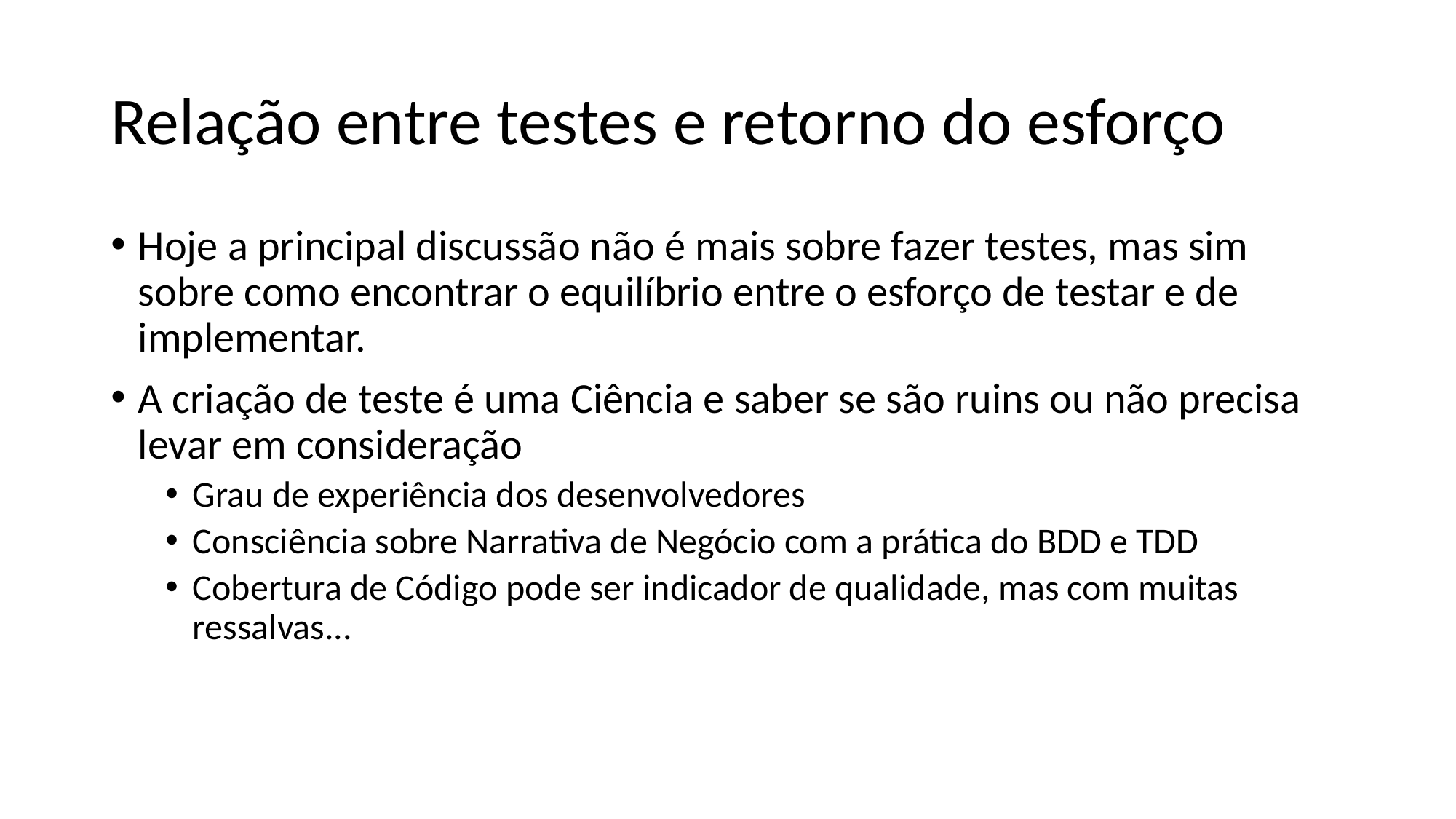

# Relação entre testes e retorno do esforço
Hoje a principal discussão não é mais sobre fazer testes, mas sim sobre como encontrar o equilíbrio entre o esforço de testar e de implementar.
A criação de teste é uma Ciência e saber se são ruins ou não precisa levar em consideração
Grau de experiência dos desenvolvedores
Consciência sobre Narrativa de Negócio com a prática do BDD e TDD
Cobertura de Código pode ser indicador de qualidade, mas com muitas ressalvas...